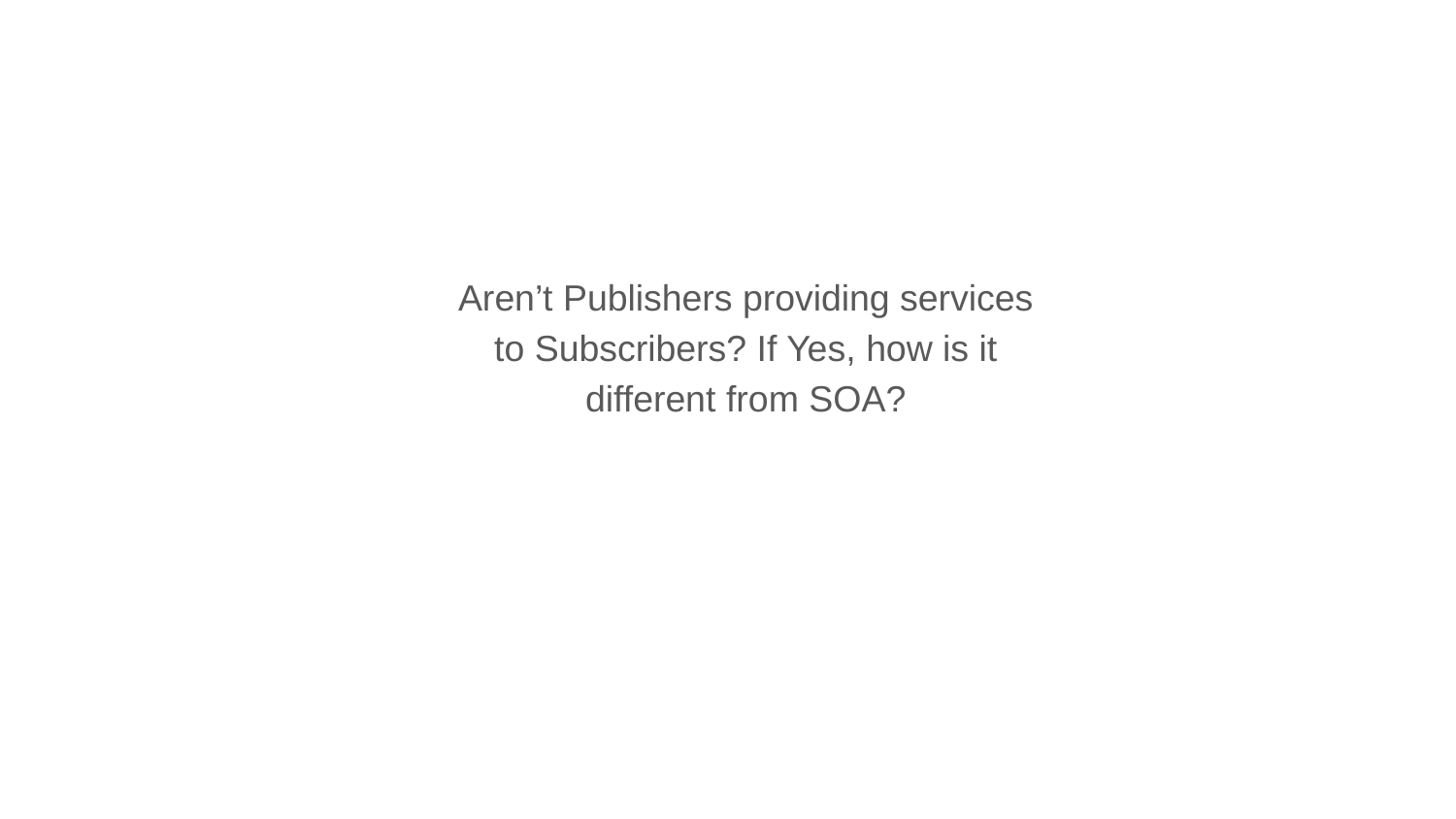

#
Aren’t Publishers providing services to Subscribers? If Yes, how is it different from SOA?